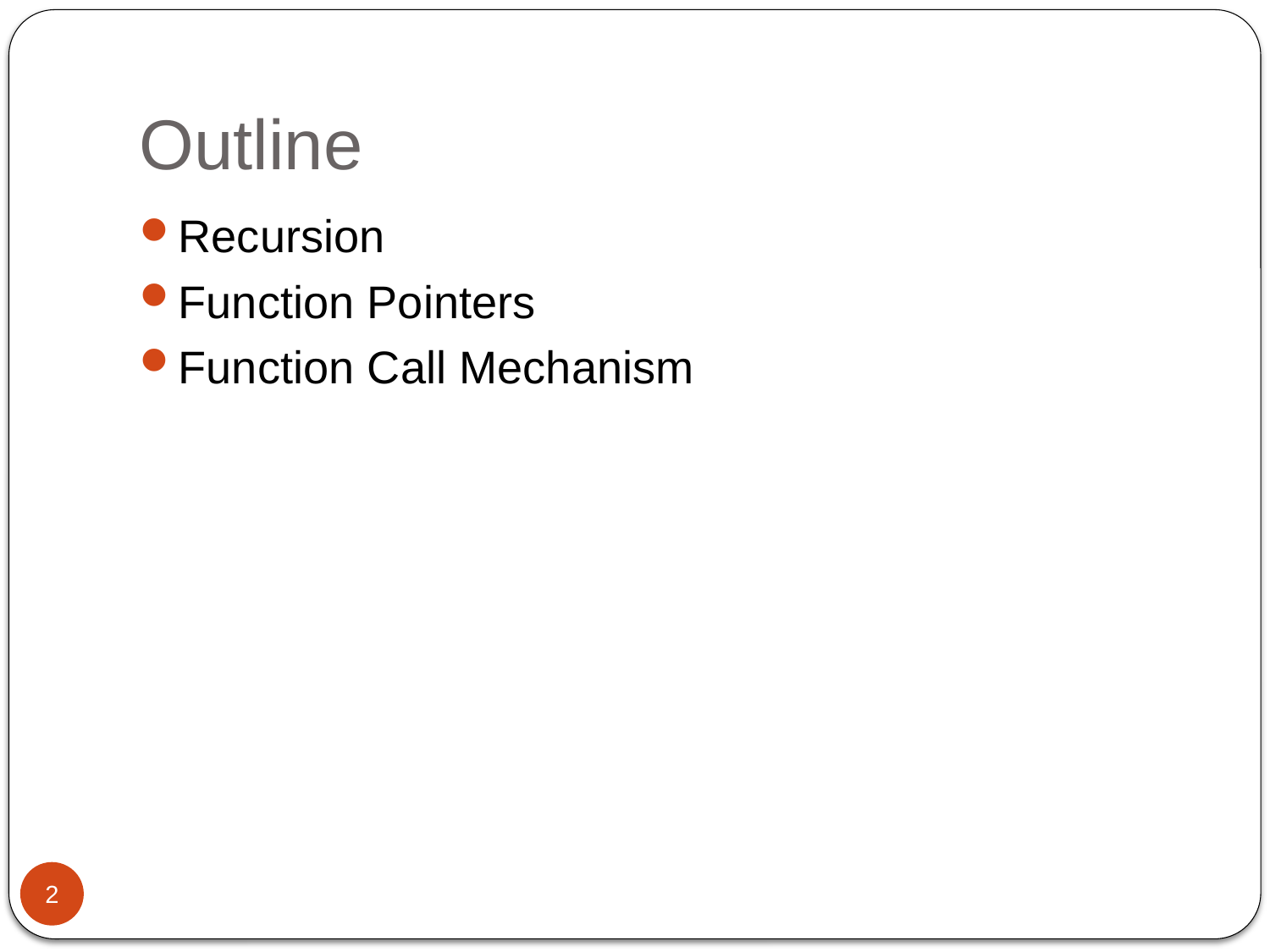

# Outline
Recursion
Function Pointers
Function Call Mechanism

2